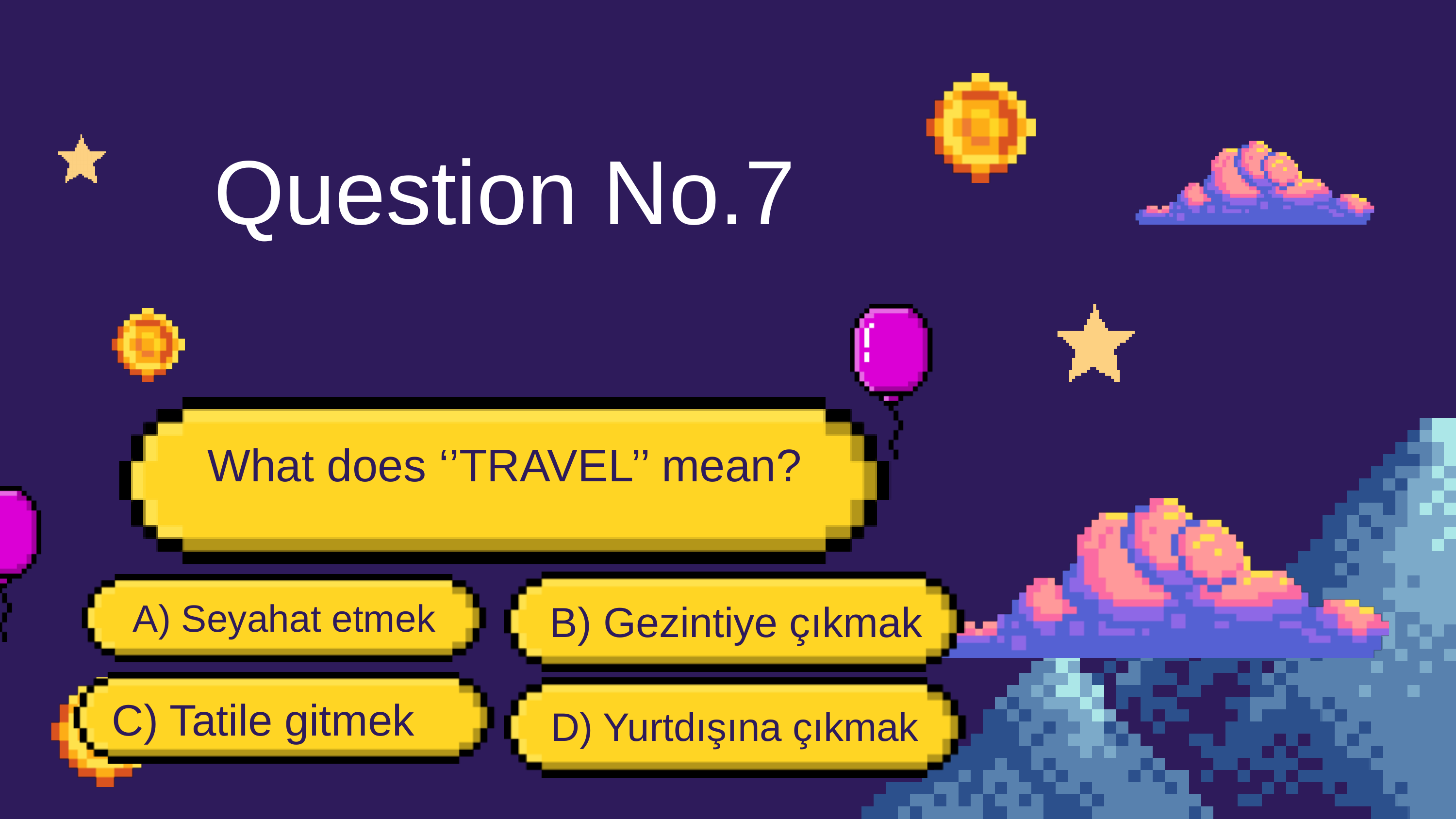

Question No.7

What does ‘’TRAVEL’’ mean?

A) Seyahat etmek
B) Gezintiye çıkmak

C) Tatile gitmek
D) Yurtdışına çıkmak